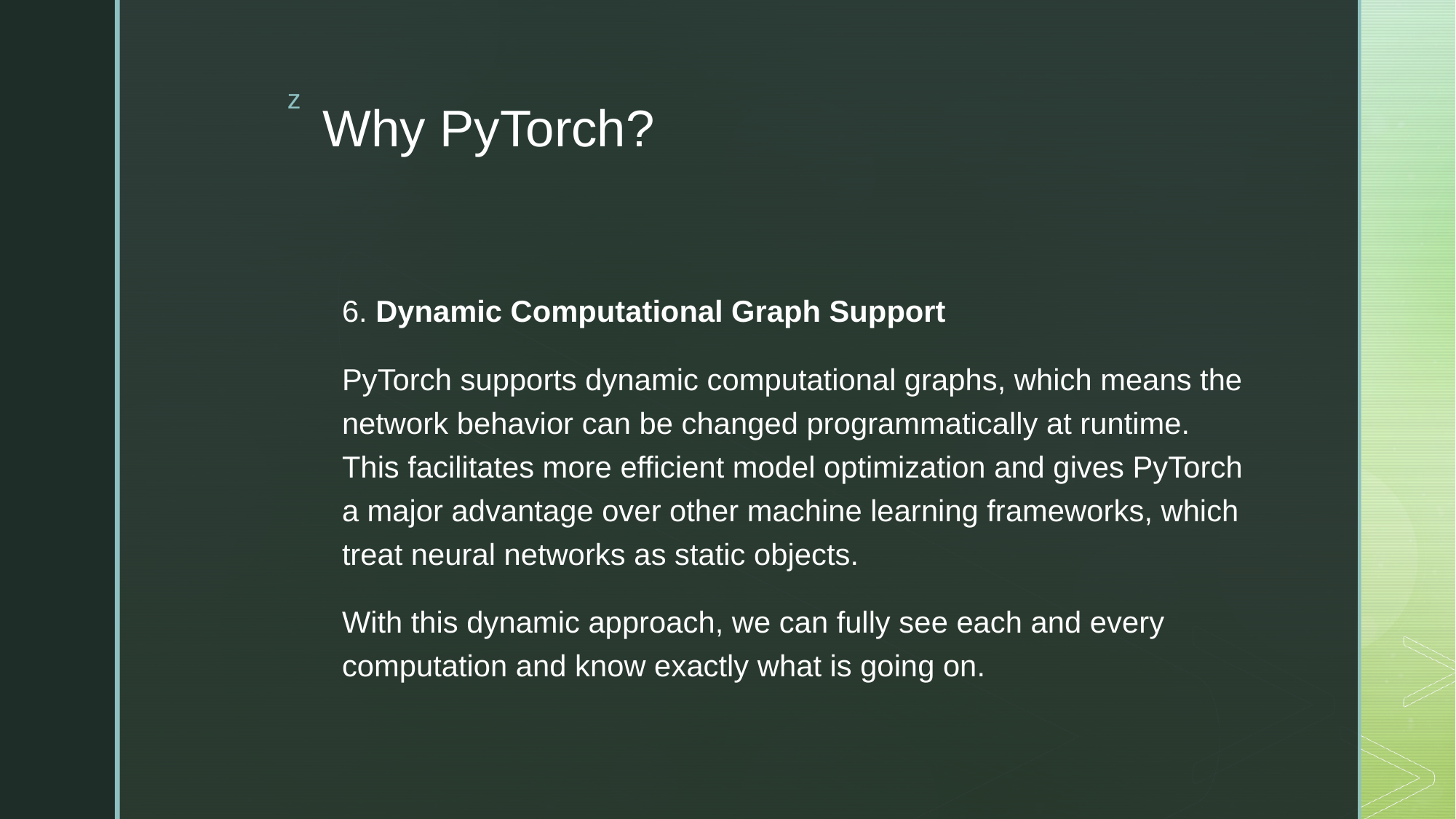

# Why PyTorch?
6. Dynamic Computational Graph Support
PyTorch supports dynamic computational graphs, which means the network behavior can be changed programmatically at runtime. This facilitates more efficient model optimization and gives PyTorch a major advantage over other machine learning frameworks, which treat neural networks as static objects.
With this dynamic approach, we can fully see each and every computation and know exactly what is going on.